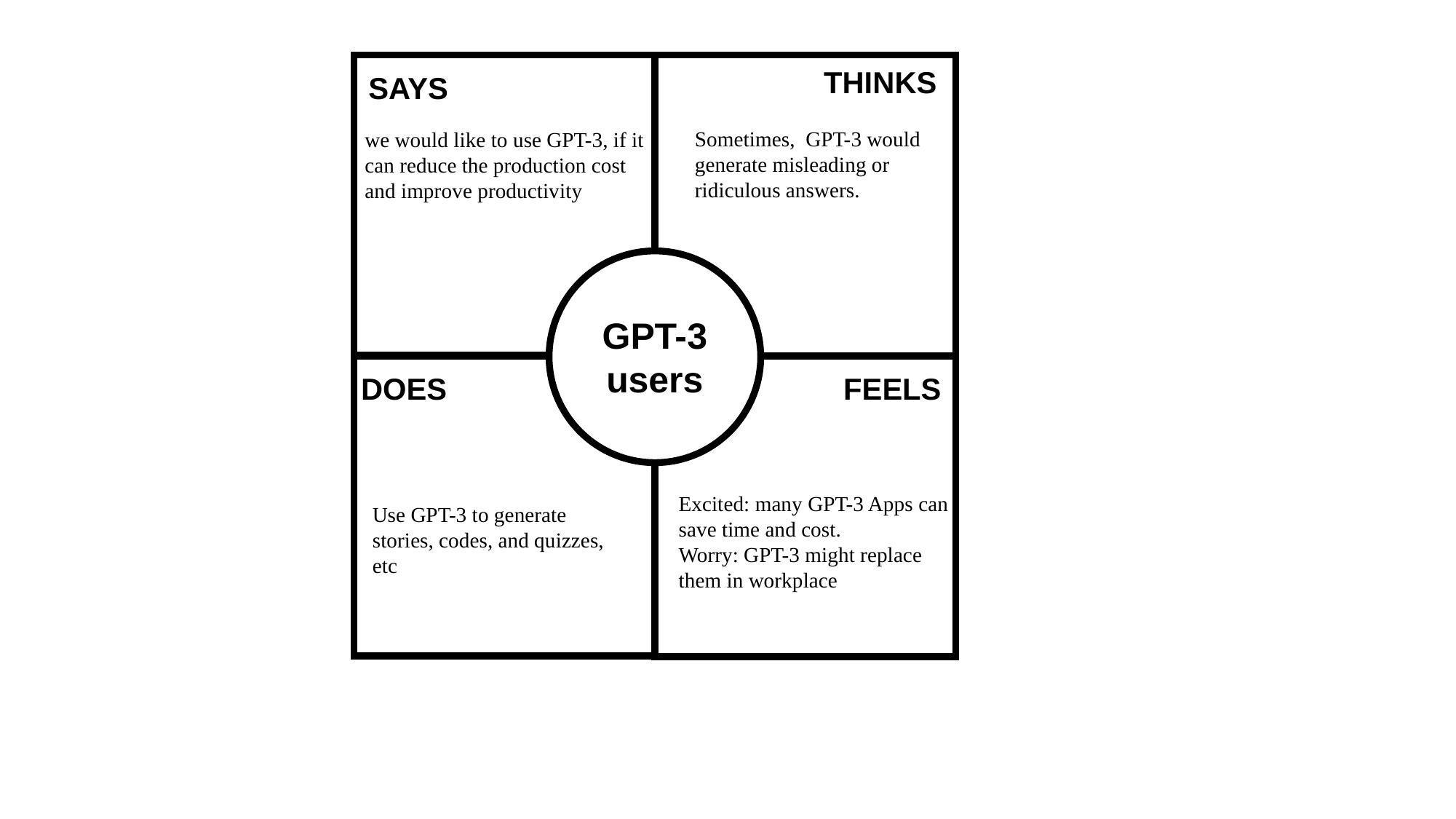

THINKS
SAYS
Sometimes,  GPT-3 would generate misleading or ridiculous answers.
we would like to use GPT-3, if it can reduce the production cost and improve productivity
GPT-3 users

DOES
FEELS
Excited: many GPT-3 Apps can  save time and cost.
Worry: GPT-3 might replace them in workplace
Use GPT-3 to generate stories, codes, and quizzes, etc